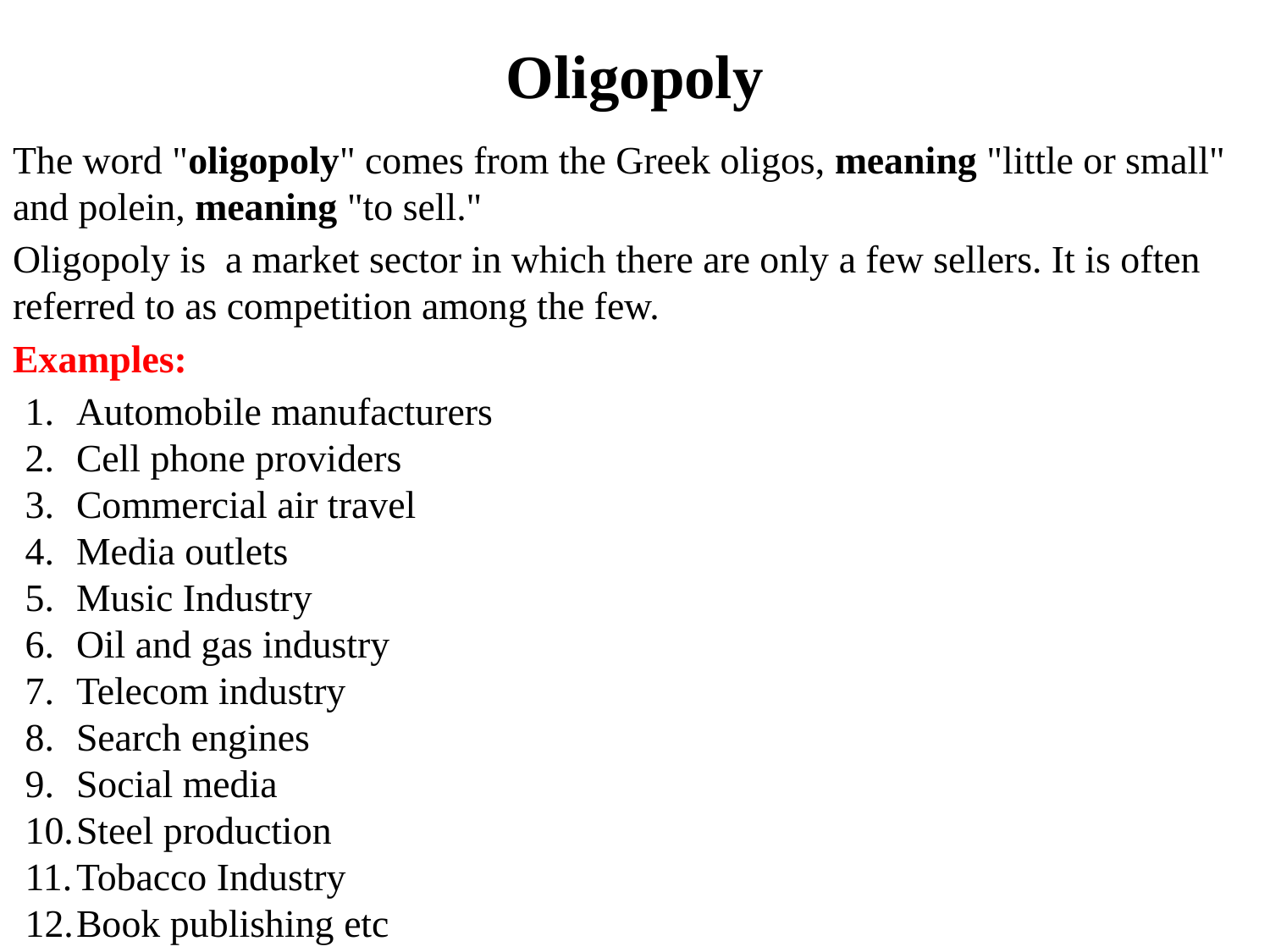

# Oligopoly
The word "oligopoly" comes from the Greek oligos, meaning "little or small" and polein, meaning "to sell."
Oligopoly is  a market sector in which there are only a few sellers. It is often referred to as competition among the few.
Examples:
Automobile manufacturers
Cell phone providers
Commercial air travel
Media outlets
Music Industry
Oil and gas industry
Telecom industry
Search engines
Social media
Steel production
Tobacco Industry
Book publishing etc